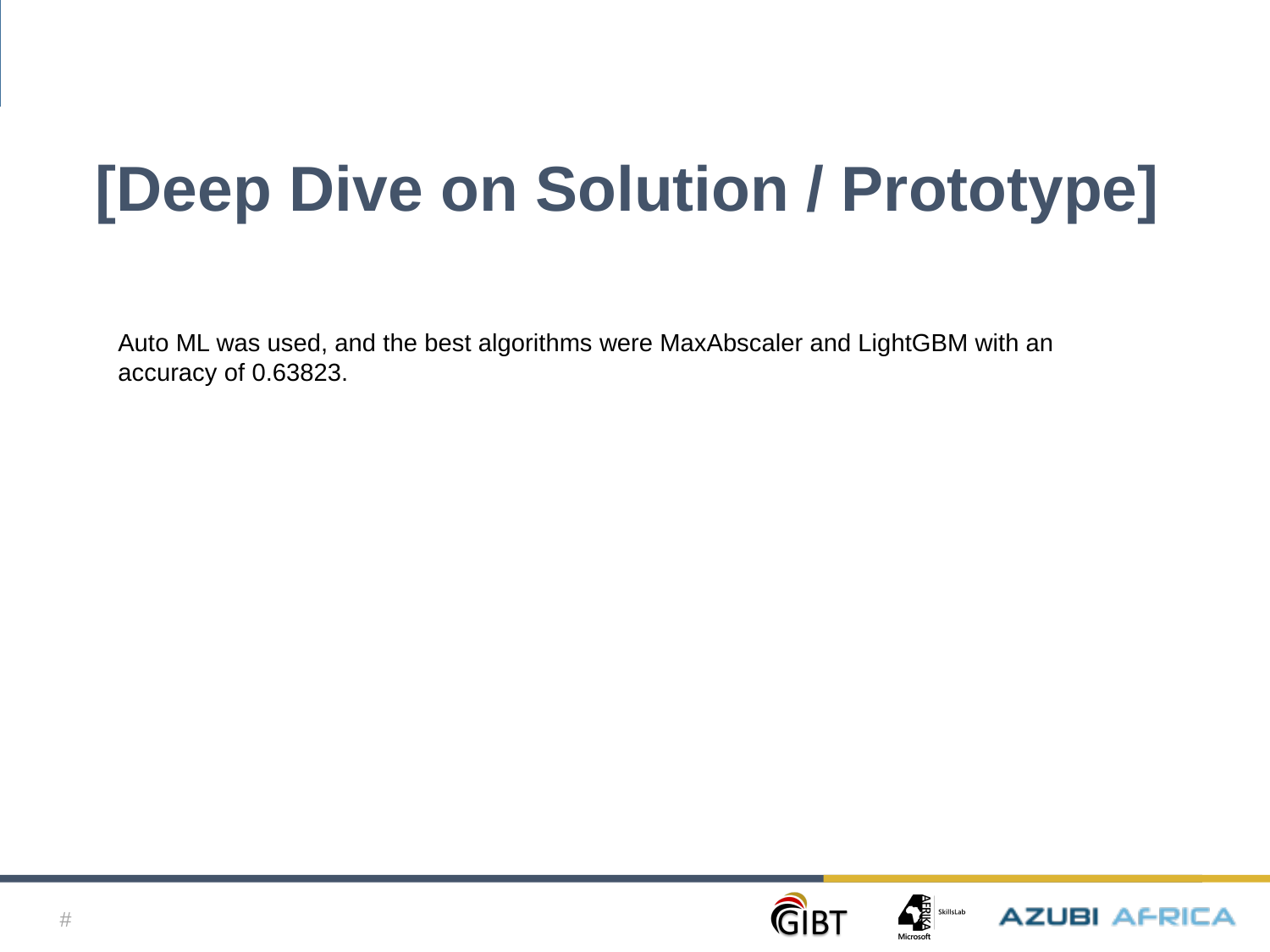

JOY
[Deep Dive on Solution / Prototype]
Auto ML was used, and the best algorithms were MaxAbscaler and LightGBM with an
accuracy of 0.63823.
#